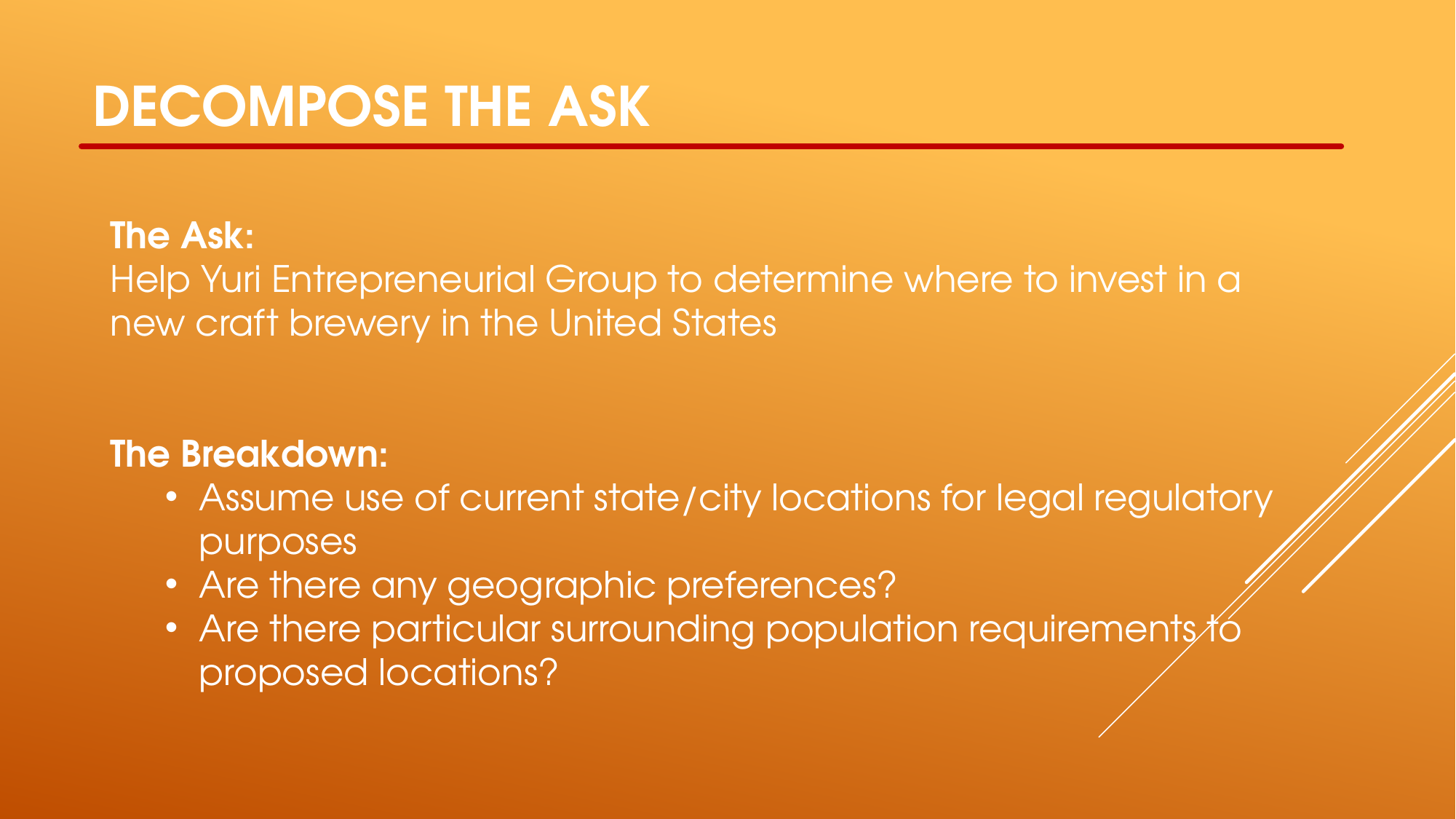

Decompose the ask
The Ask:
Help Yuri Entrepreneurial Group to determine where to invest in a new craft brewery in the United States

The Breakdown:
Assume use of current state/city locations for legal regulatory purposes
Are there any geographic preferences?
Are there particular surrounding population requirements to proposed locations?